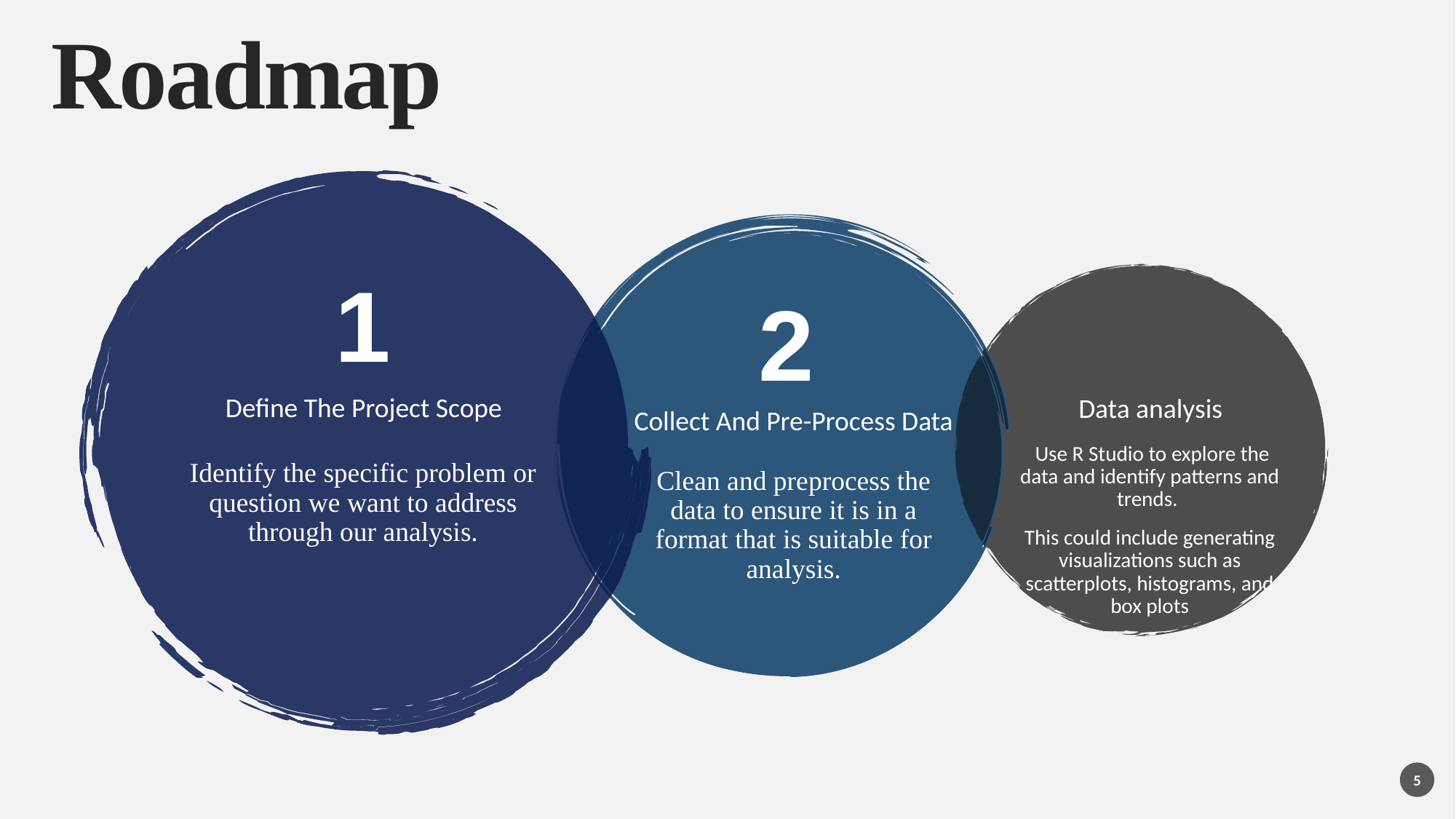

# Roadmap
Define The Project Scope
Collect And Pre-Process Data
1
Data analysis

2
 Use R Studio to explore the data and identify patterns and trends.
This could include generating visualizations such as scatterplots, histograms, and box plots
Identify the specific problem or question we want to address through our analysis.
Clean and preprocess the data to ensure it is in a format that is suitable for analysis.
5